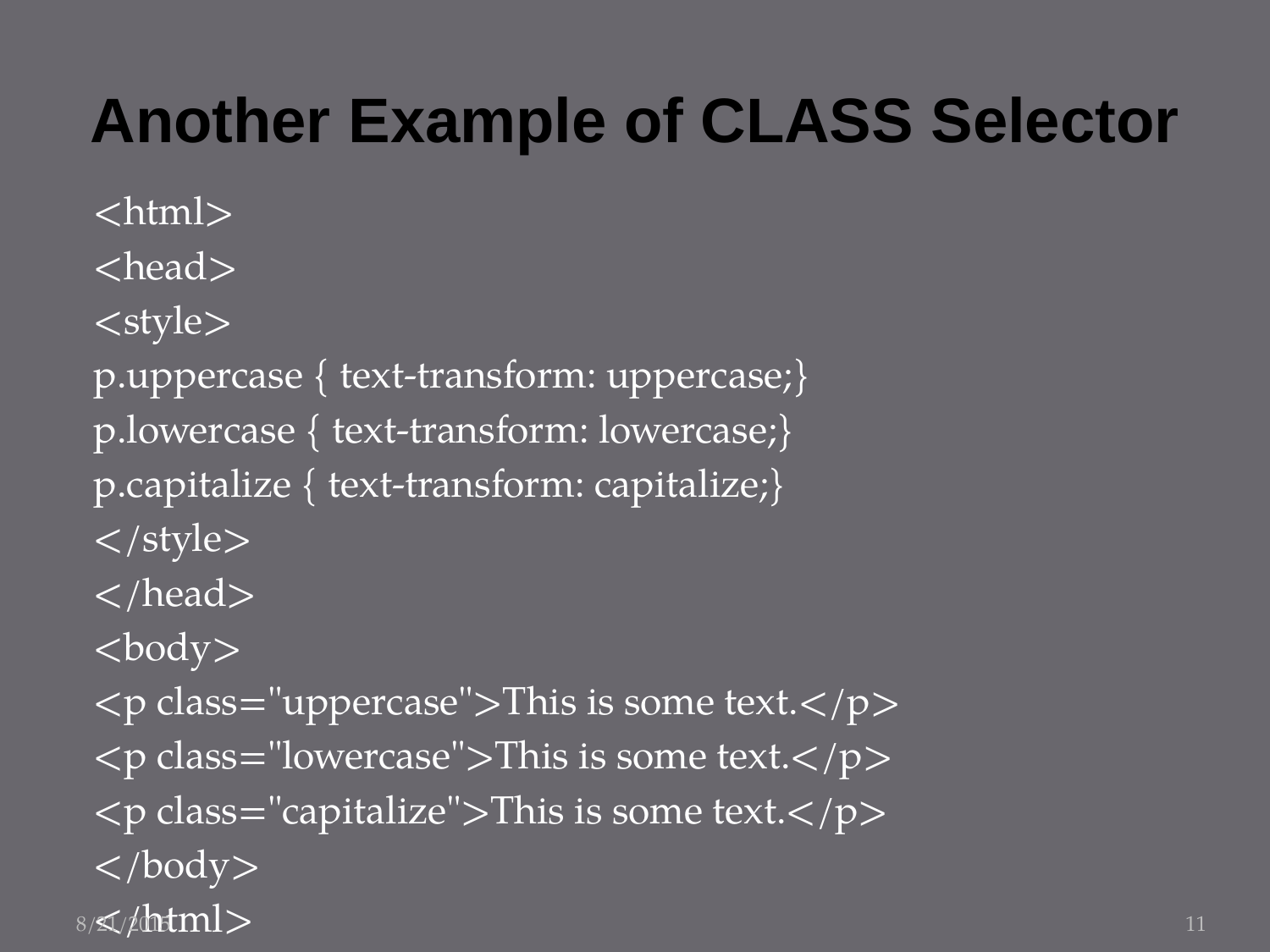

# Another Example of CLASS Selector
<html>
<head>
<style>
p.uppercase { text-transform: uppercase;}
p.lowercase { text-transform: lowercase;}
p.capitalize { text-transform: capitalize;}
</style>
</head>
<body>
<p class="uppercase">This is some text.</p>
<p class="lowercase">This is some text.</p>
<p class="capitalize">This is some text.</p>
</body>
</html>

8/21/2015
11